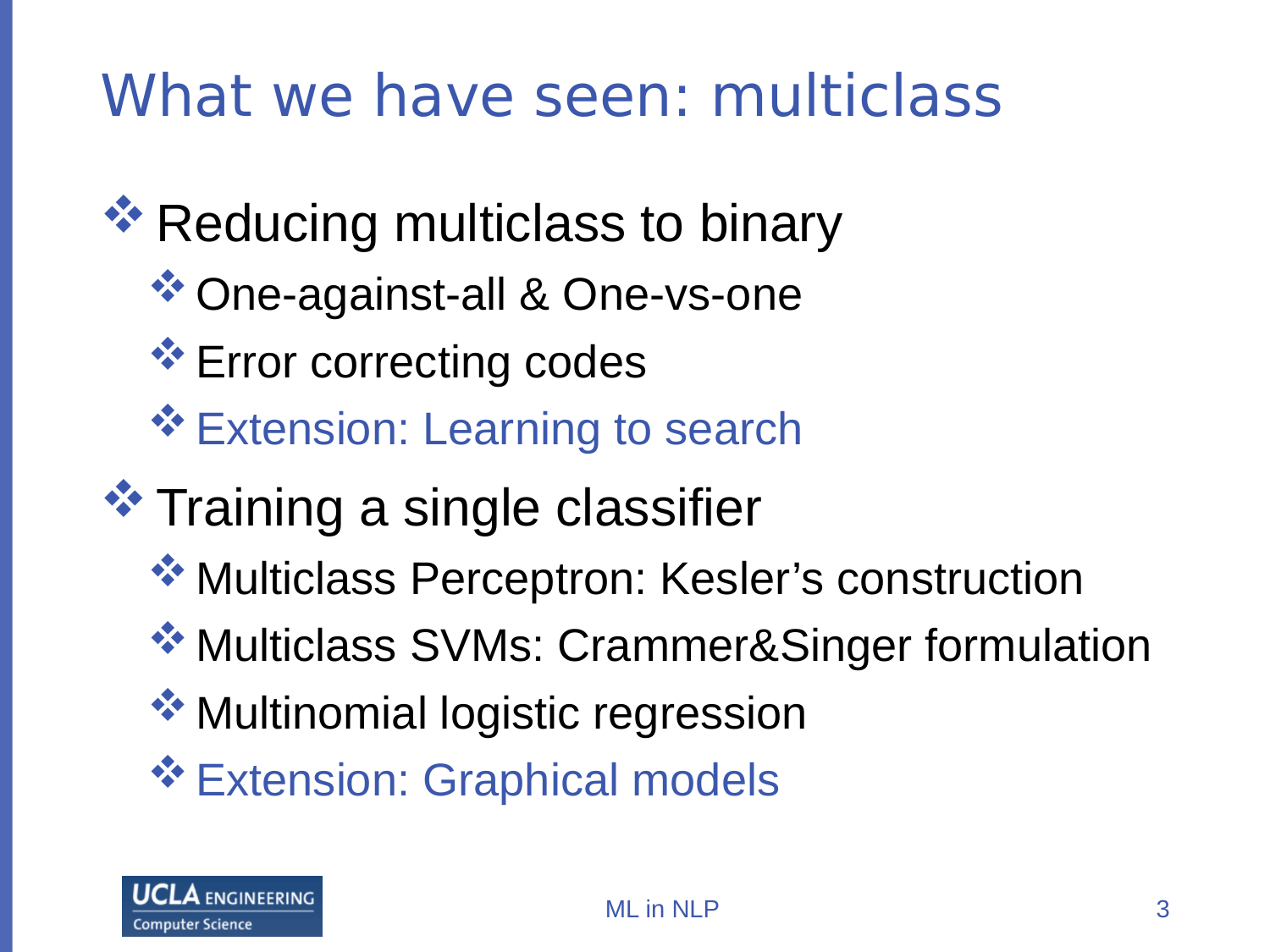

# What we have seen: multiclass
Reducing multiclass to binary
One-against-all & One-vs-one
Error correcting codes
Extension: Learning to search
Training a single classifier
Multiclass Perceptron: Kesler’s construction
Multiclass SVMs: Crammer&Singer formulation
Multinomial logistic regression
Extension: Graphical models

ML in NLP
3